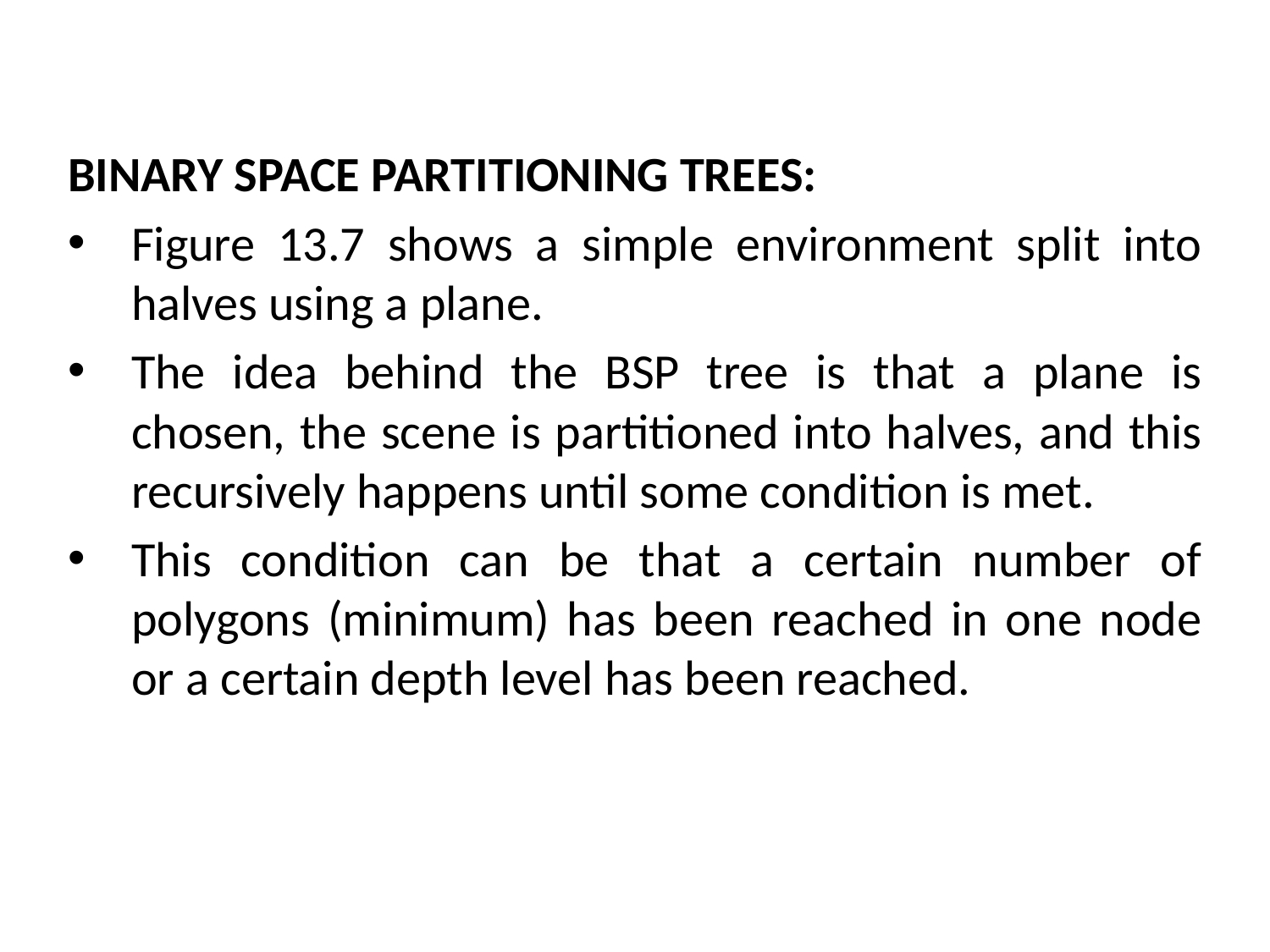

BINARY SPACE PARTITIONING TREES:
Figure 13.7 shows a simple environment split into halves using a plane.
The idea behind the BSP tree is that a plane is chosen, the scene is partitioned into halves, and this recursively happens until some condition is met.
This condition can be that a certain number of polygons (minimum) has been reached in one node or a certain depth level has been reached.
# The Mathematical side of games